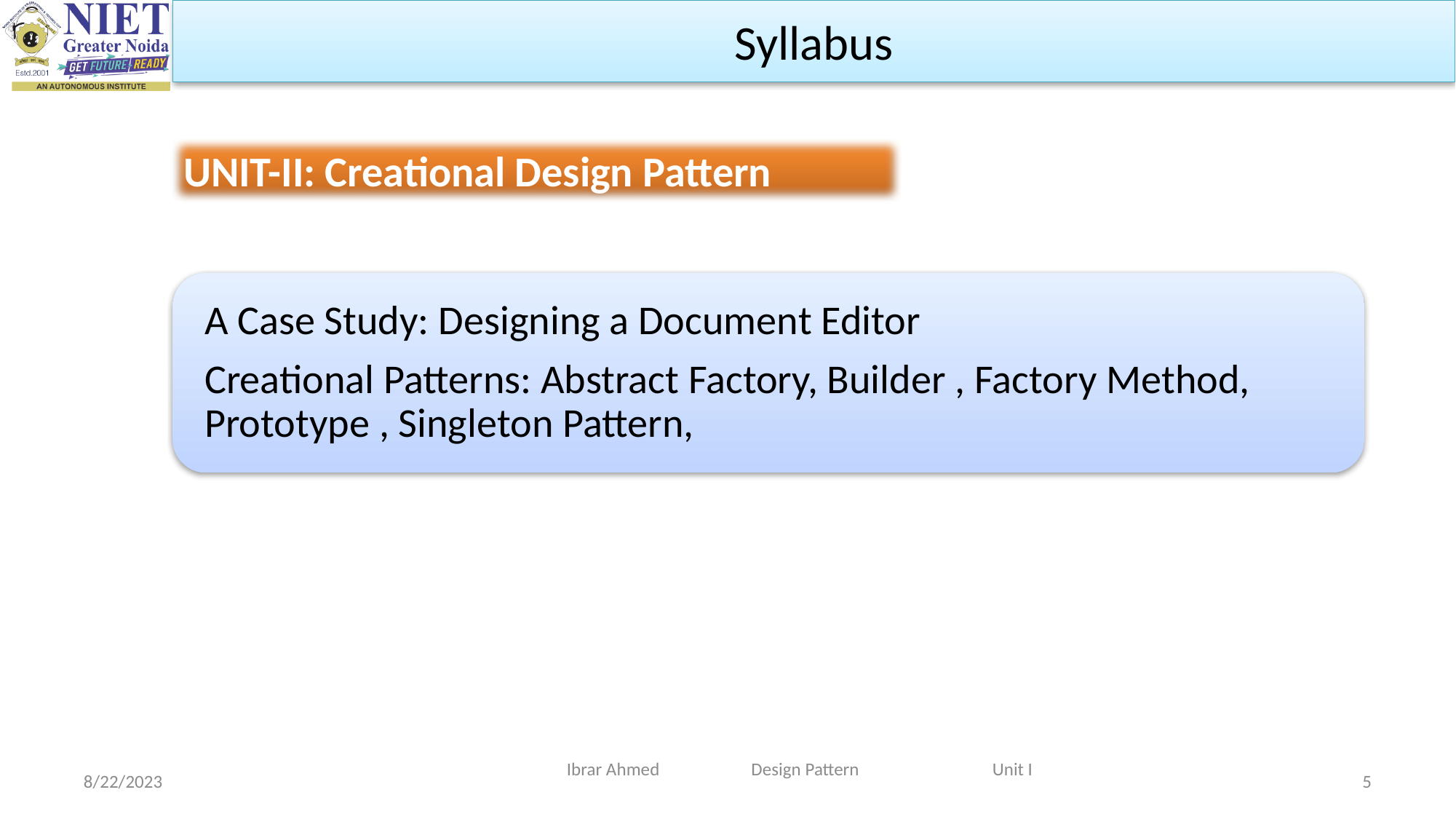

Syllabus
UNIT-II: Creational Design Pattern
A Case Study: Designing a Document Editor
Creational Patterns: Abstract Factory, Builder , Factory Method, Prototype , Singleton Pattern,
Ibrar Ahmed                      Design Pattern                                Unit I
8/22/2023
5